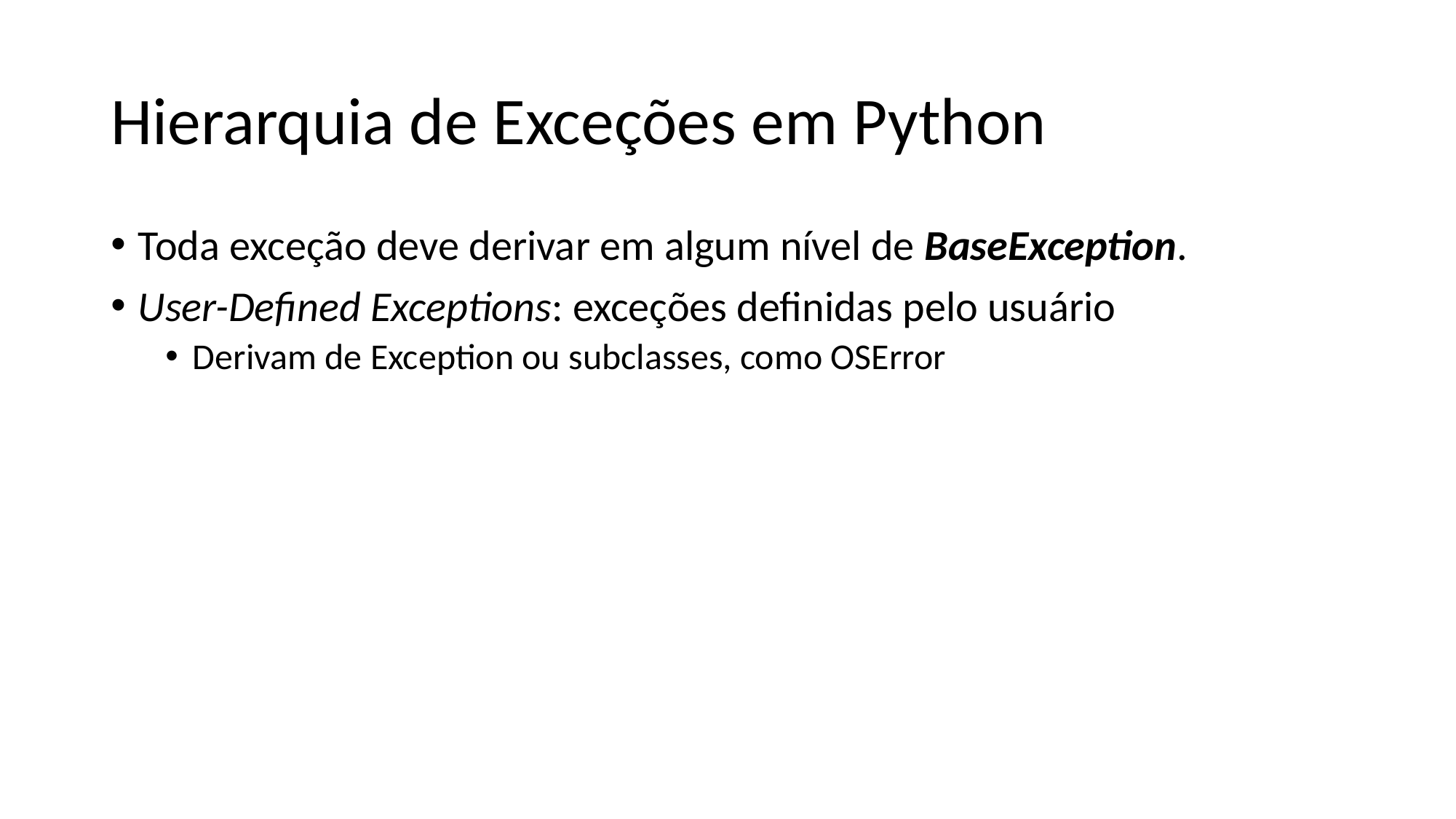

# Hierarquia de Exceções em Python
Toda exceção deve derivar em algum nível de BaseException.
User-Defined Exceptions: exceções definidas pelo usuário
Derivam de Exception ou subclasses, como OSError